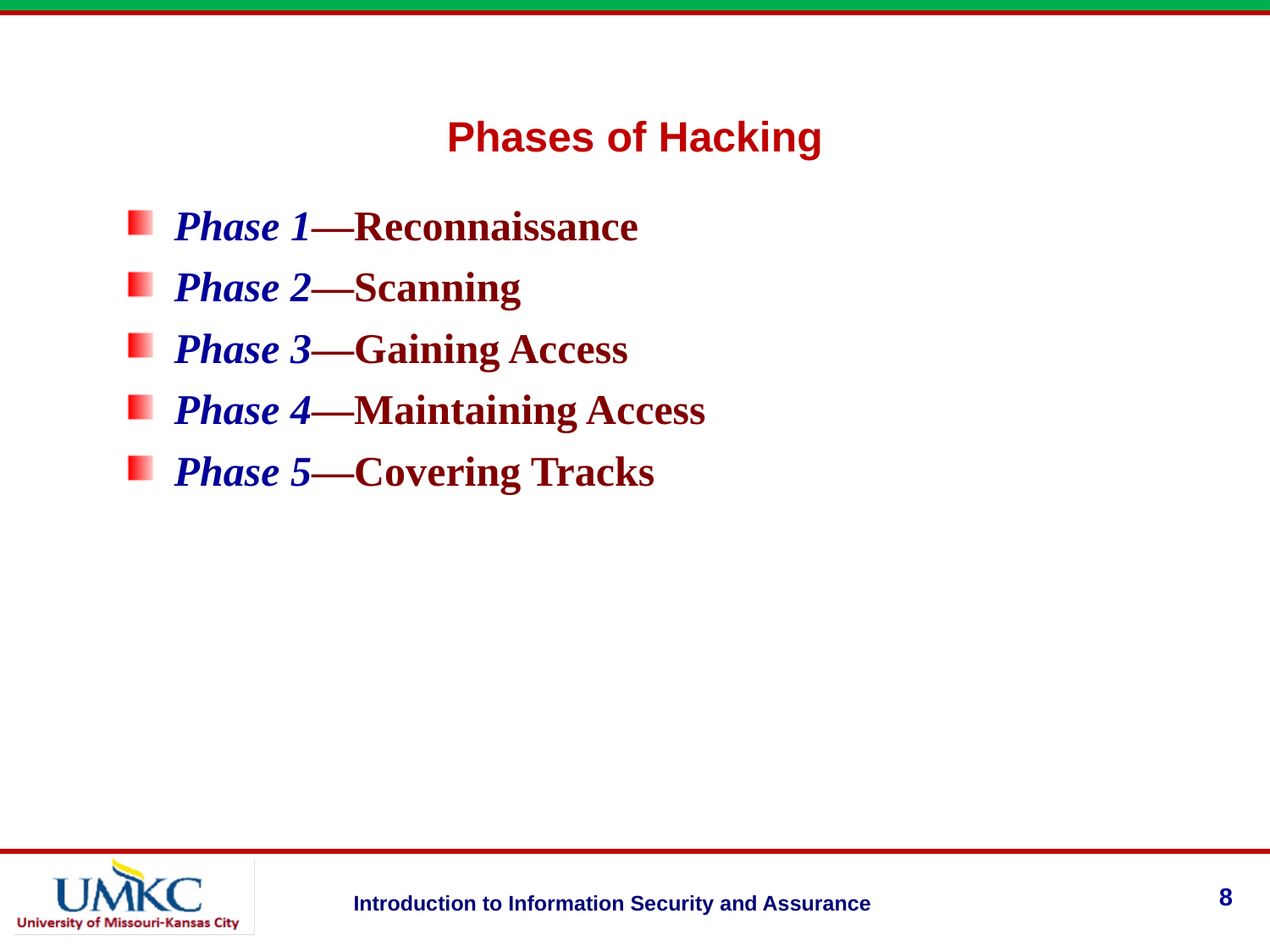

# Phases of Hacking
Phase 1—Reconnaissance
Phase 2—Scanning
Phase 3—Gaining Access
Phase 4—Maintaining Access
Phase 5—Covering Tracks

8